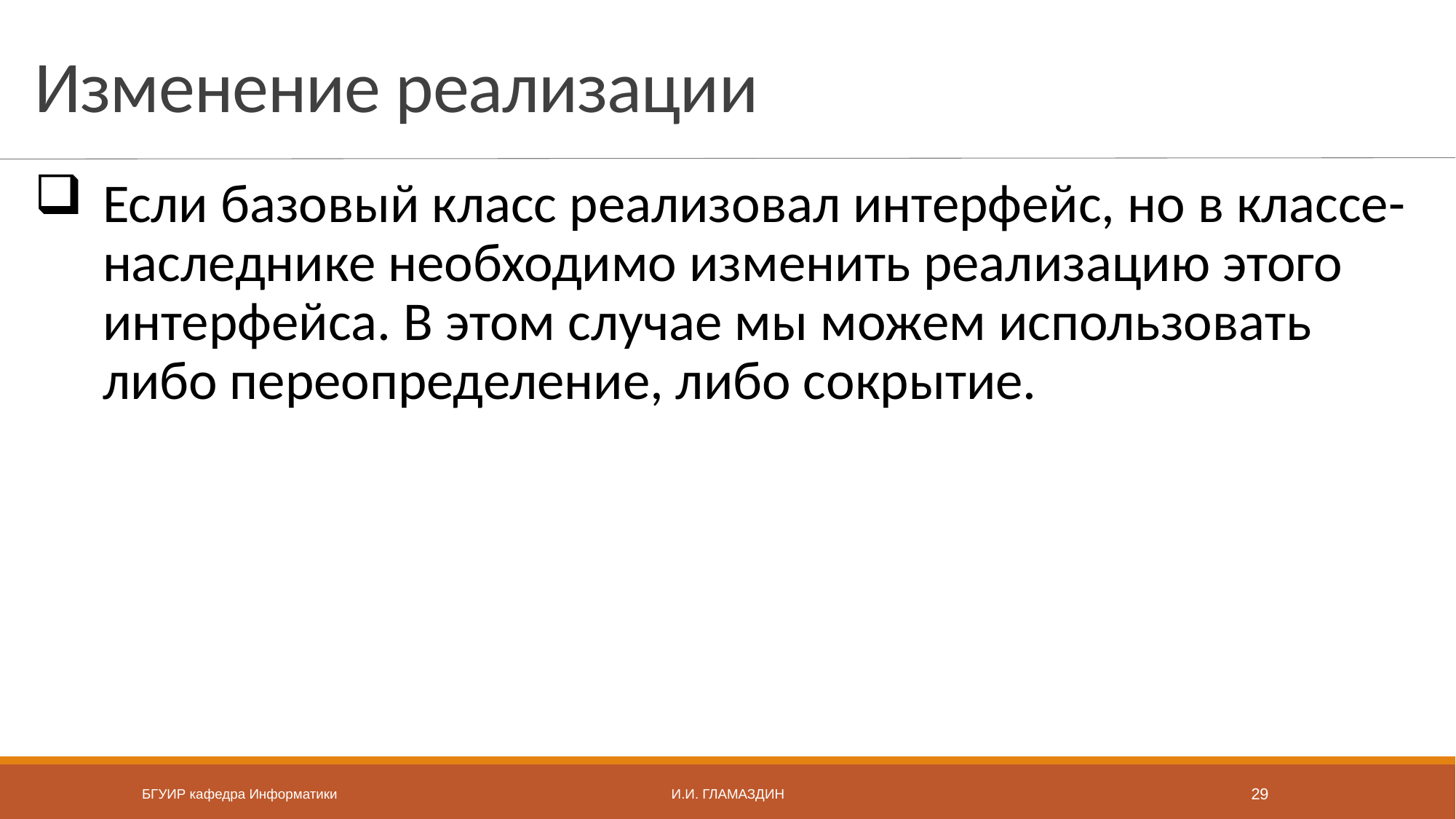

# Изменение реализации
Если базовый класс реализовал интерфейс, но в классе-наследнике необходимо изменить реализацию этого интерфейса. В этом случае мы можем использовать либо переопределение, либо сокрытие.
БГУИР кафедра Информатики
И.И. Гламаздин
29